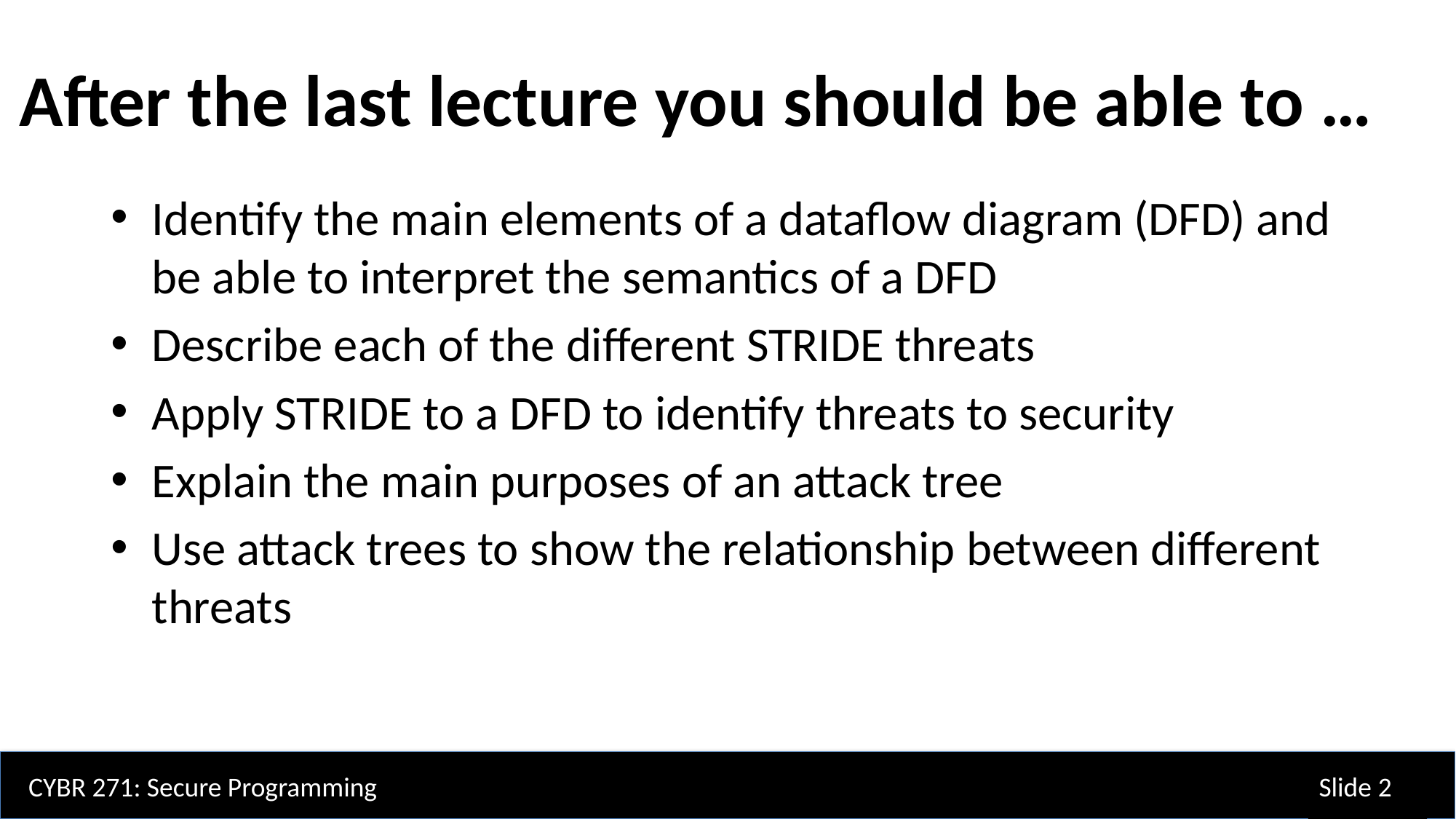

After the last lecture you should be able to …
Identify the main elements of a dataflow diagram (DFD) and be able to interpret the semantics of a DFD
Describe each of the different STRIDE threats
Apply STRIDE to a DFD to identify threats to security
Explain the main purposes of an attack tree
Use attack trees to show the relationship between different threats

CYBR 271: Secure Programming
Slide 2